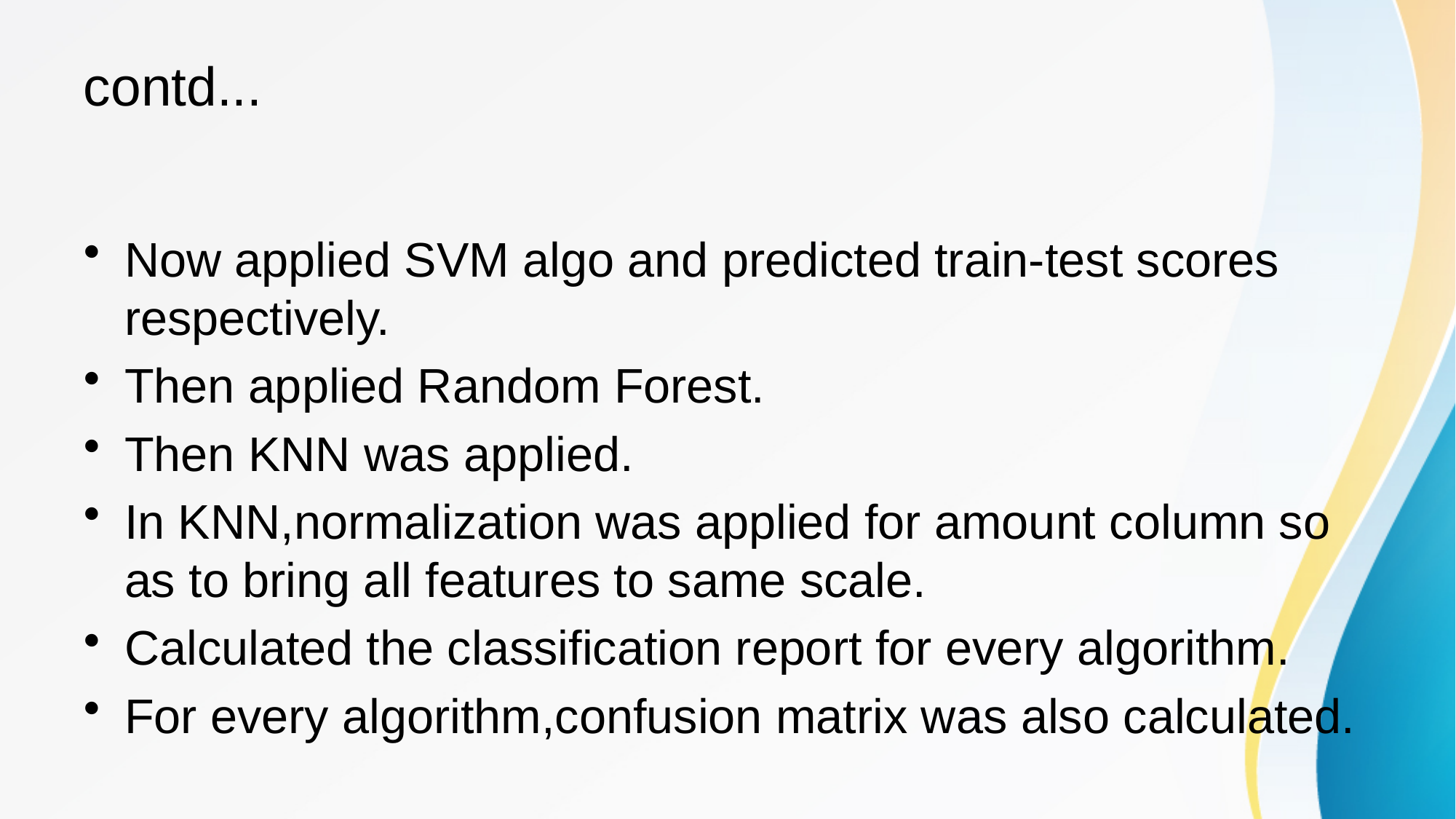

# contd...
Now applied SVM algo and predicted train-test scores respectively.
Then applied Random Forest.
Then KNN was applied.
In KNN,normalization was applied for amount column so as to bring all features to same scale.
Calculated the classification report for every algorithm.
For every algorithm,confusion matrix was also calculated.